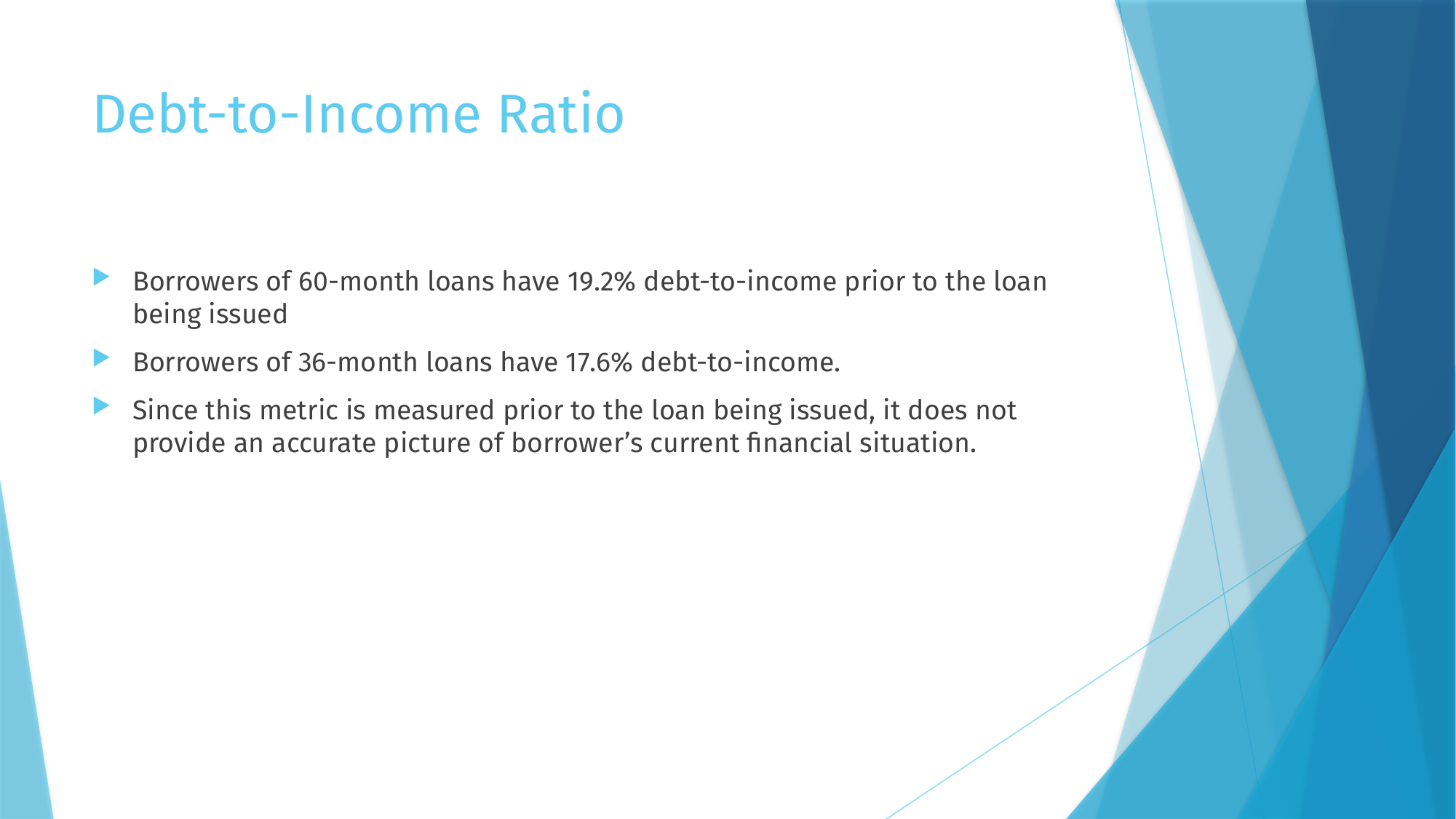

# Debt-to-Income Ratio
Borrowers of 60-month loans have 19.2% debt-to-income prior to the loan being issued
Borrowers of 36-month loans have 17.6% debt-to-income.
Since this metric is measured prior to the loan being issued, it does not provide an accurate picture of borrower’s current financial situation.